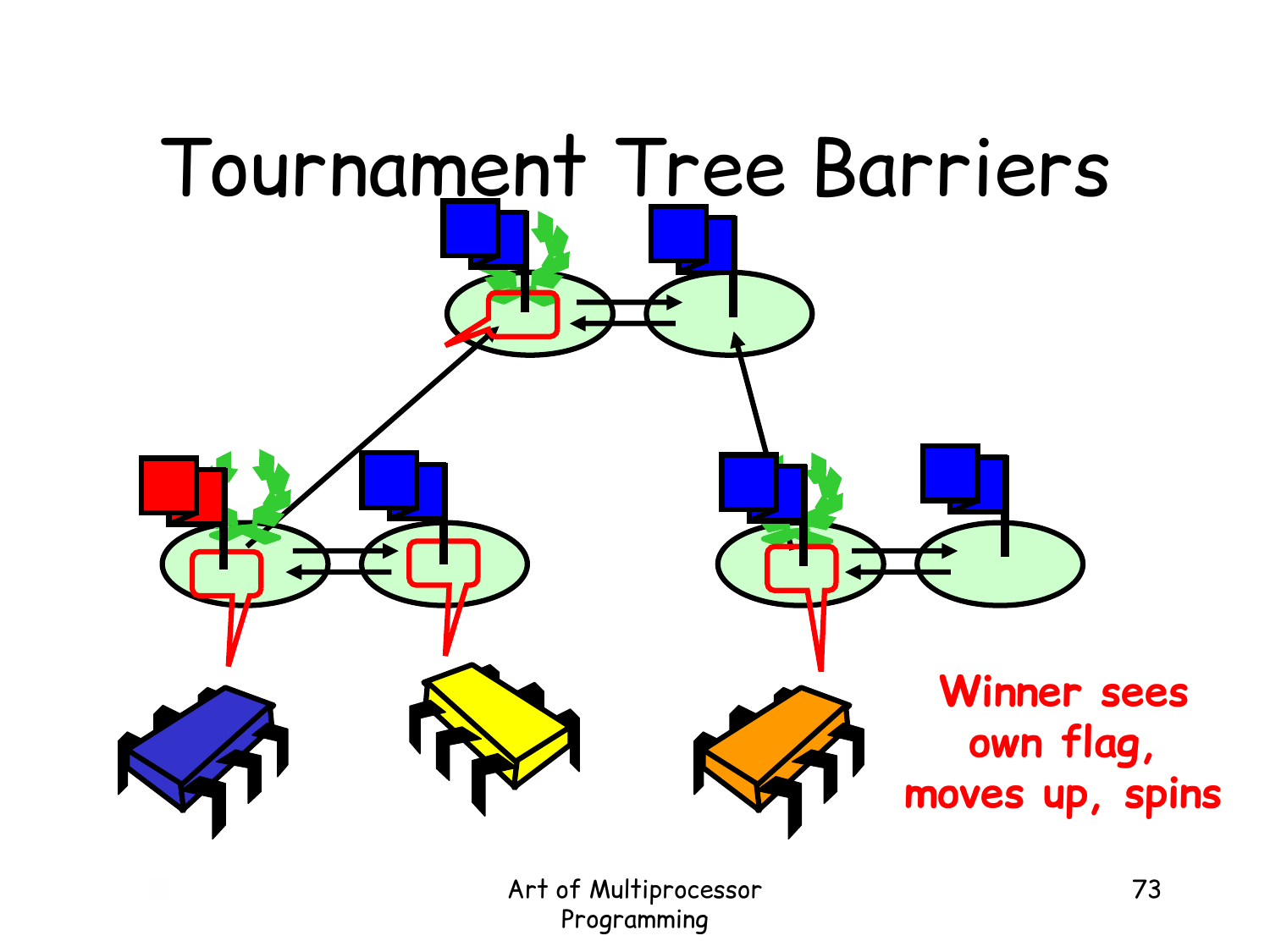

# Tournament Tree Barriers

Winner sees own flag, moves up, spins

Art of Multiprocessor Programming
73